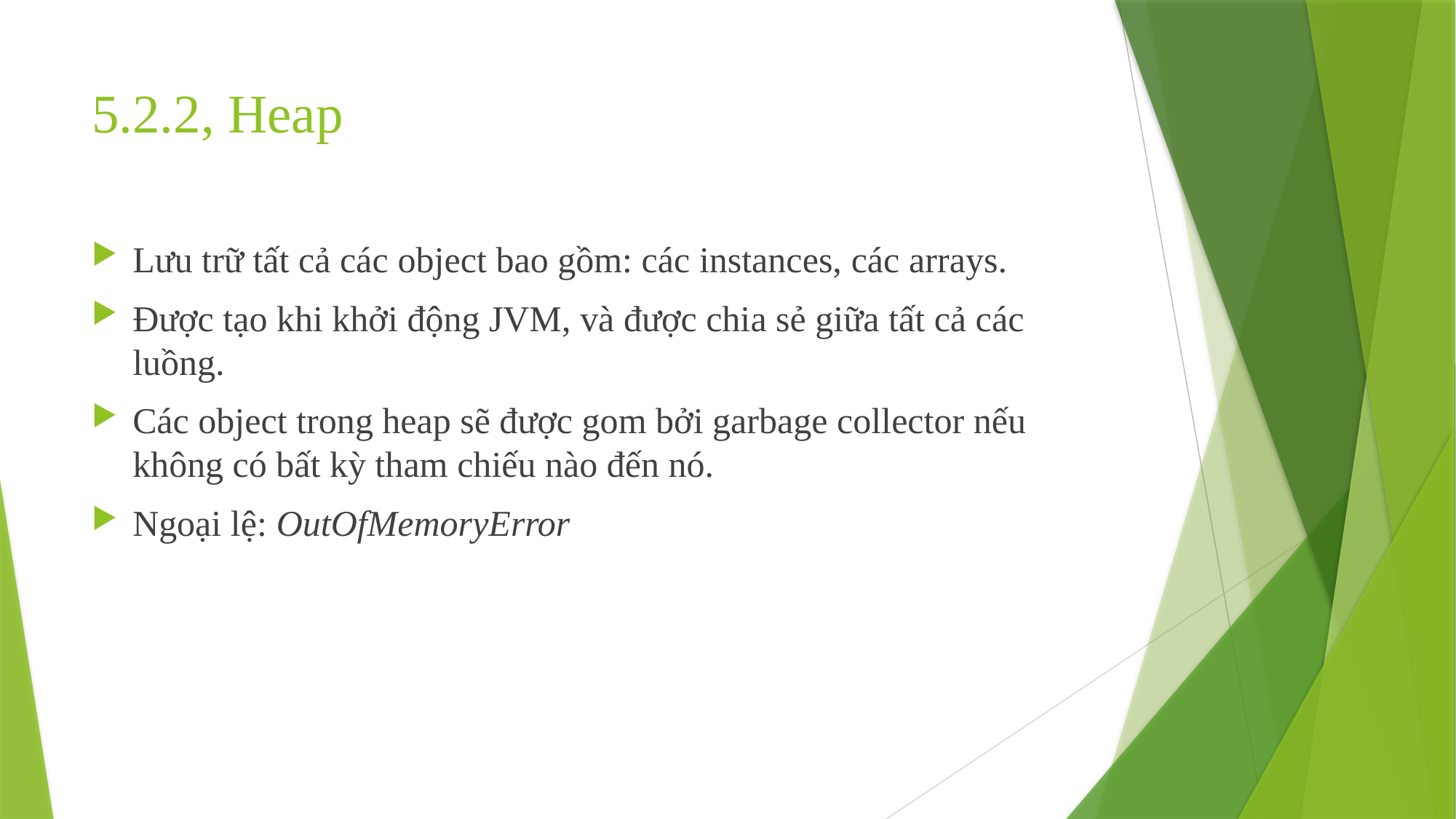

# 5.2.2, Heap
Lưu trữ tất cả các object bao gồm: các instances, các arrays.
Được tạo khi khởi động JVM, và được chia sẻ giữa tất cả các luồng.
Các object trong heap sẽ được gom bởi garbage collector nếu không có bất kỳ tham chiếu nào đến nó.
Ngoại lệ: OutOfMemoryError